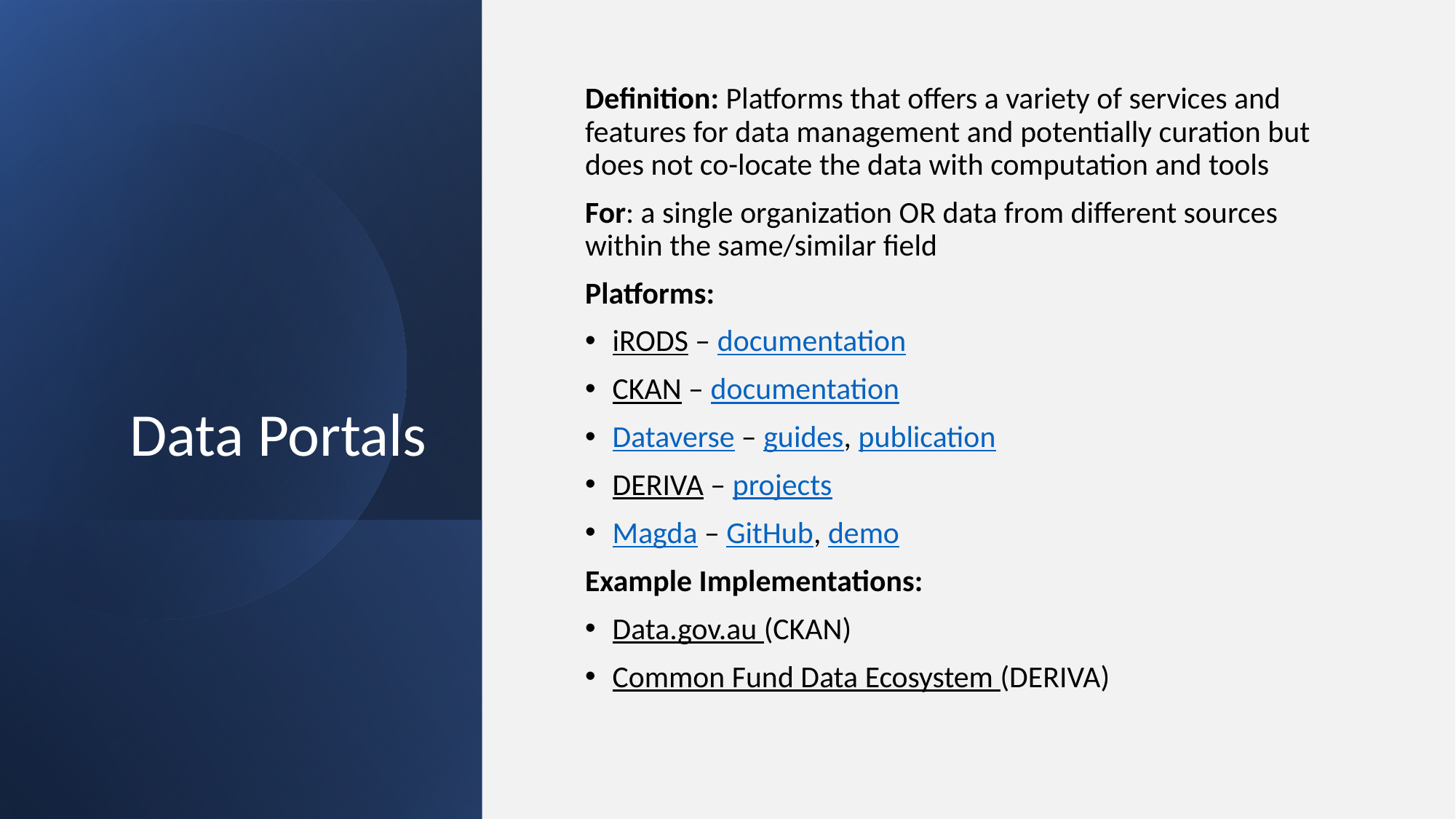

# Data Portals
Definition: Platforms that offers a variety of services and features for data management and potentially curation but does not co-locate the data with computation and tools
For: a single organization OR data from different sources within the same/similar field
Platforms:
iRODS – documentation
CKAN – documentation
Dataverse – guides, publication
DERIVA – projects
Magda – GitHub, demo
Example Implementations:
Data.gov.au (CKAN)
Common Fund Data Ecosystem (DERIVA)